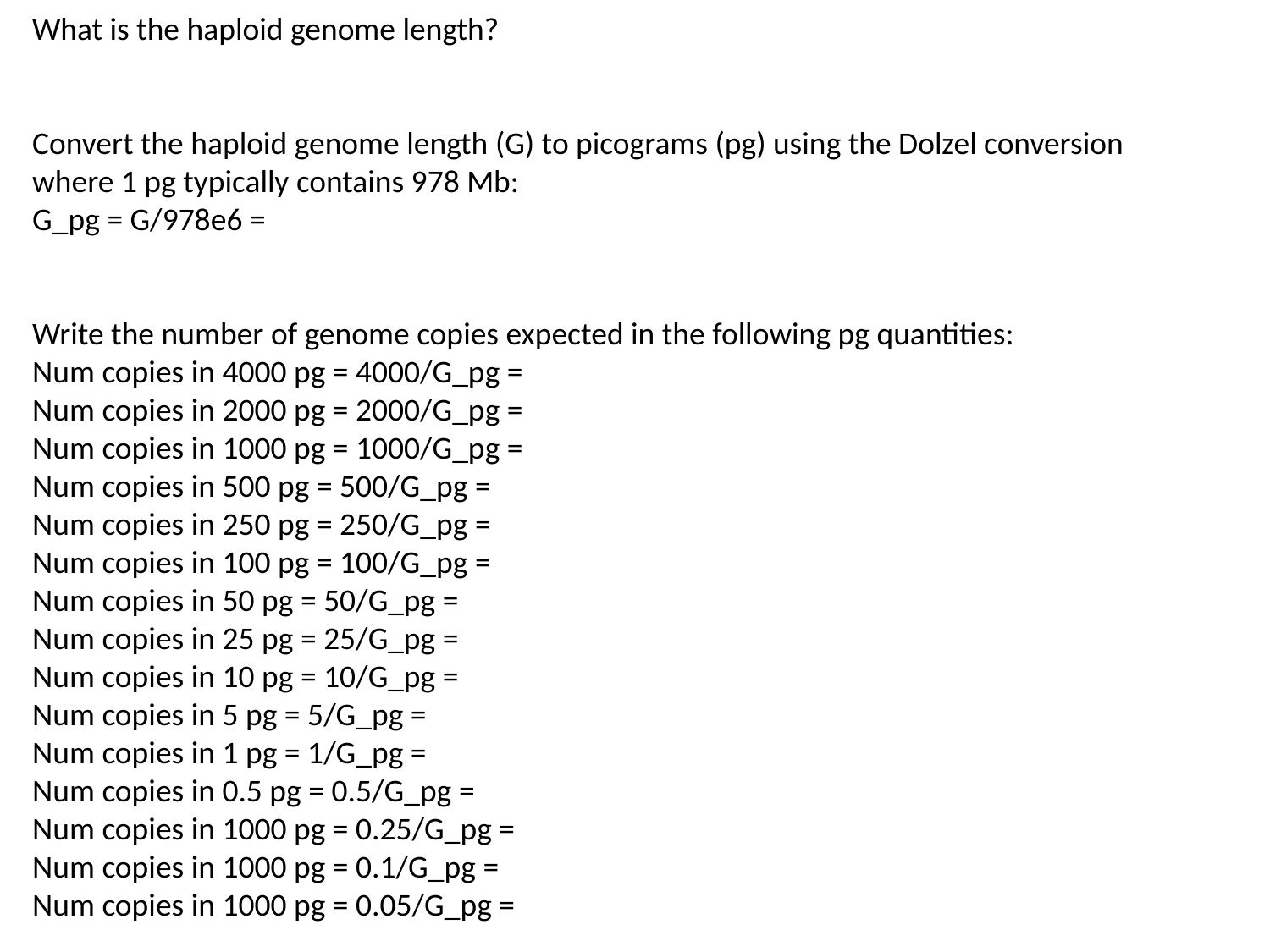

What is the haploid genome length?

Convert the haploid genome length (G) to picograms (pg) using the Dolzel conversion where 1 pg typically contains 978 Mb:
G_pg = G/978e6 =

Write the number of genome copies expected in the following pg quantities:
Num copies in 4000 pg = 4000/G_pg =
Num copies in 2000 pg = 2000/G_pg =
Num copies in 1000 pg = 1000/G_pg =
Num copies in 500 pg = 500/G_pg =
Num copies in 250 pg = 250/G_pg =
Num copies in 100 pg = 100/G_pg =
Num copies in 50 pg = 50/G_pg =
Num copies in 25 pg = 25/G_pg =
Num copies in 10 pg = 10/G_pg =
Num copies in 5 pg = 5/G_pg =
Num copies in 1 pg = 1/G_pg =
Num copies in 0.5 pg = 0.5/G_pg =
Num copies in 1000 pg = 0.25/G_pg =
Num copies in 1000 pg = 0.1/G_pg =
Num copies in 1000 pg = 0.05/G_pg =